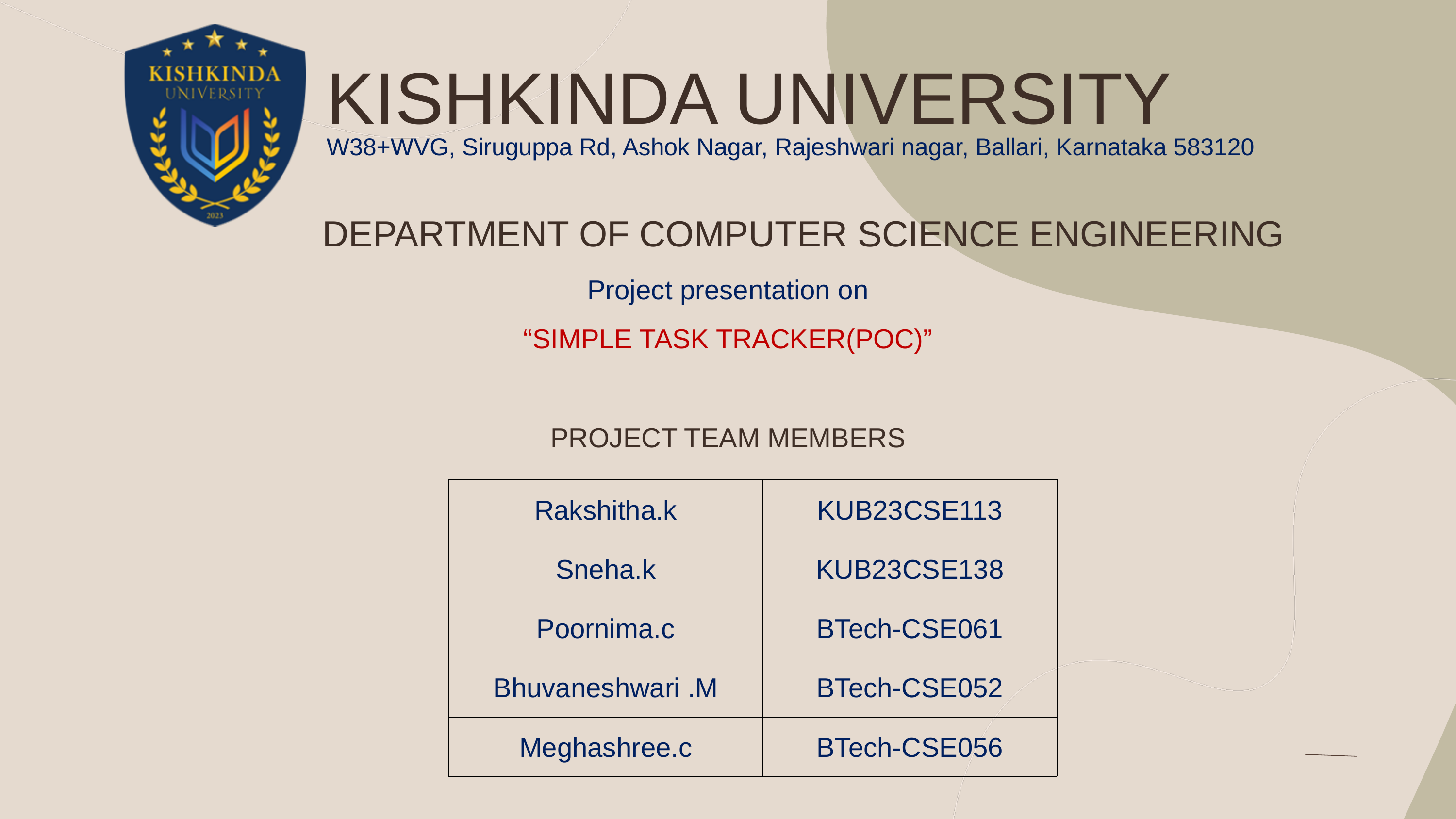

KISHKINDA UNIVERSITY
W38+WVG, Siruguppa Rd, Ashok Nagar, Rajeshwari nagar, Ballari, Karnataka 583120

DEPARTMENT OF COMPUTER SCIENCE ENGINEERING
 Project presentation on
“SIMPLE TASK TRACKER(POC)”

PROJECT TEAM MEMBERS
| Rakshitha.k | KUB23CSE113 |
| --- | --- |
| Sneha.k | KUB23CSE138 |
| Poornima.c | BTech-CSE061 |
| Bhuvaneshwari .M | BTech-CSE052 |
| Meghashree.c | BTech-CSE056 |